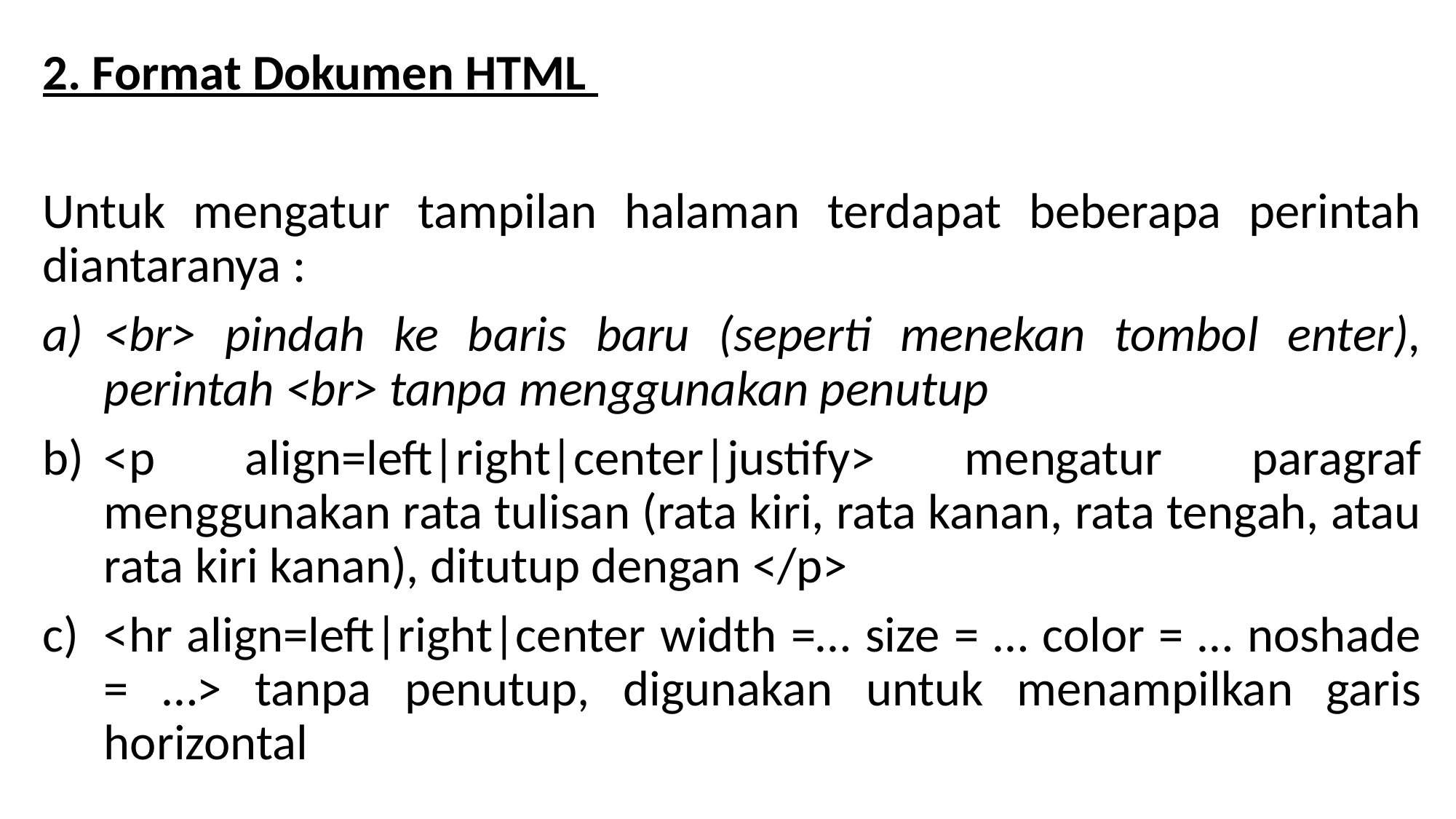

2. Format Dokumen HTML

Untuk mengatur tampilan halaman terdapat beberapa perintah diantaranya :
<br> pindah ke baris baru (seperti menekan tombol enter), perintah <br> tanpa menggunakan penutup
<p align=left|right|center|justify> mengatur paragraf menggunakan rata tulisan (rata kiri, rata kanan, rata tengah, atau rata kiri kanan), ditutup dengan </p>
<hr align=left|right|center width =… size = … color = … noshade = …> tanpa penutup, digunakan untuk menampilkan garis horizontal